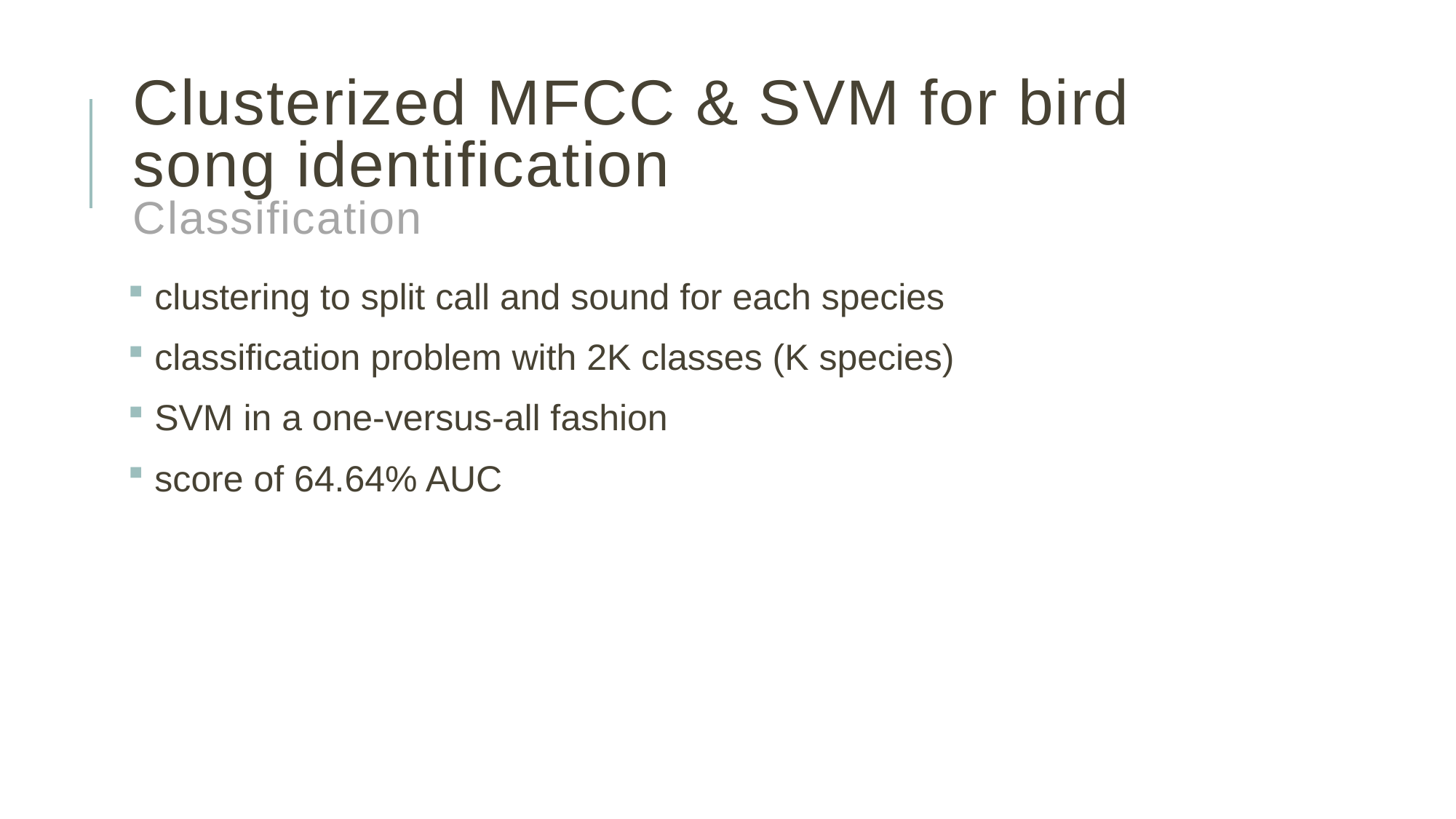

# Clusterized MFCC & SVM for bird song identification Classification
 clustering to split call and sound for each species
 classification problem with 2K classes (K species)
 SVM in a one-versus-all fashion
 score of 64.64% AUC